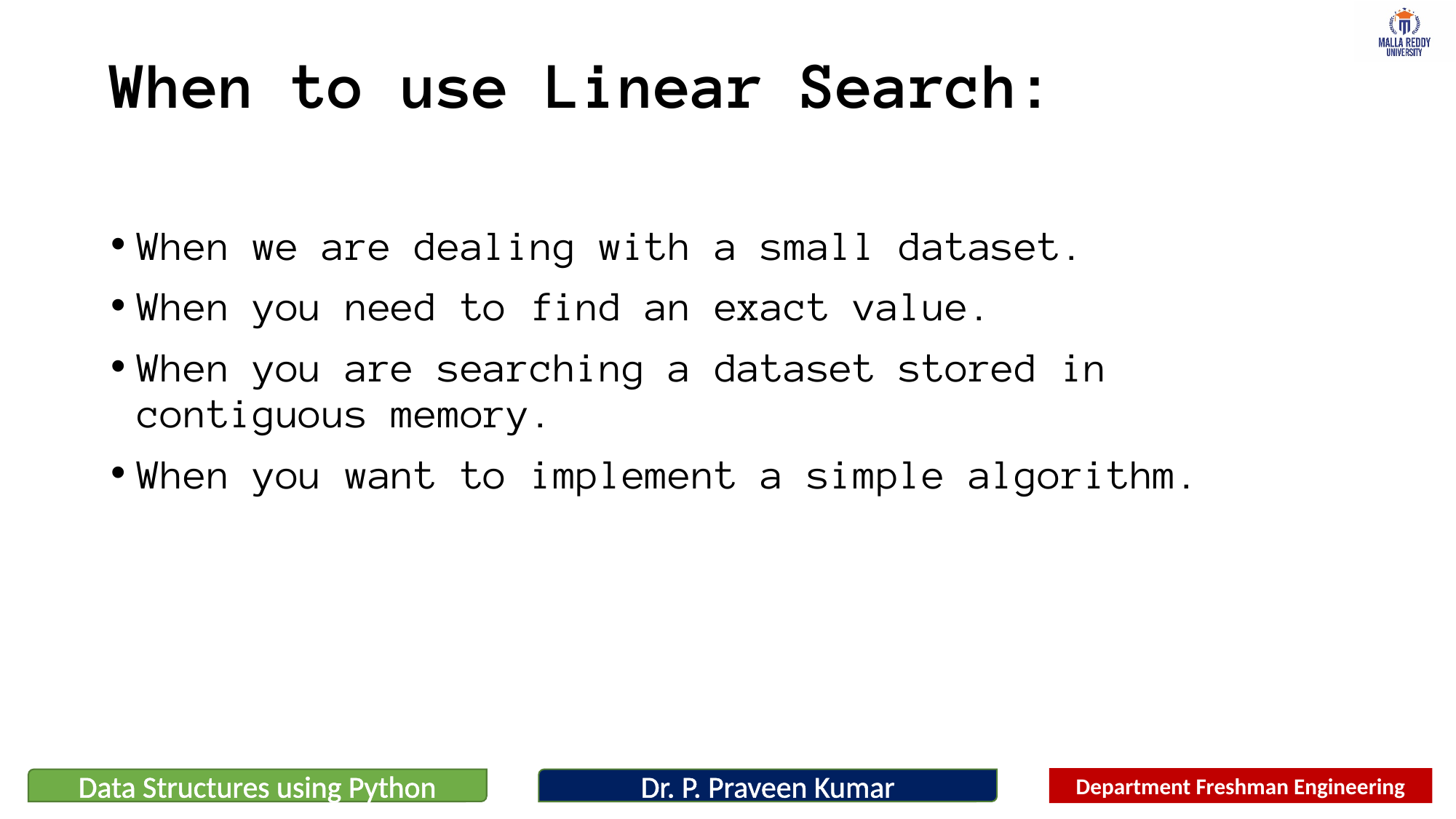

# When to use Linear Search:

When we are dealing with a small dataset.
When you need to find an exact value.
When you are searching a dataset stored in contiguous memory.
When you want to implement a simple algorithm.